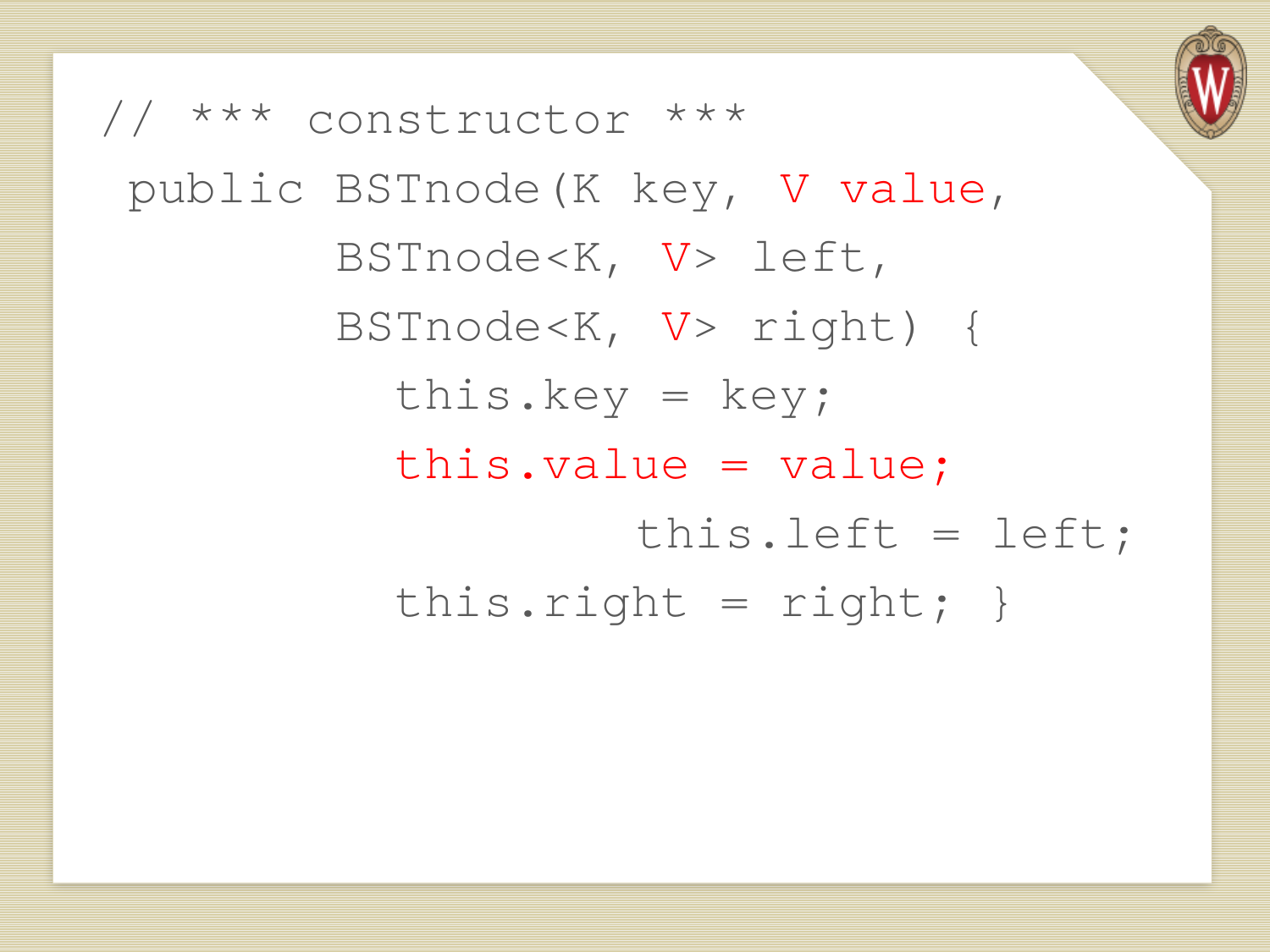

// *** constructor ***
  public BSTnode(K key, V value,
         BSTnode<K, V> left,
         BSTnode<K, V> right) {
           this.key = key;
           this.value = value;
				  this.left = left;
           this.right = right; }